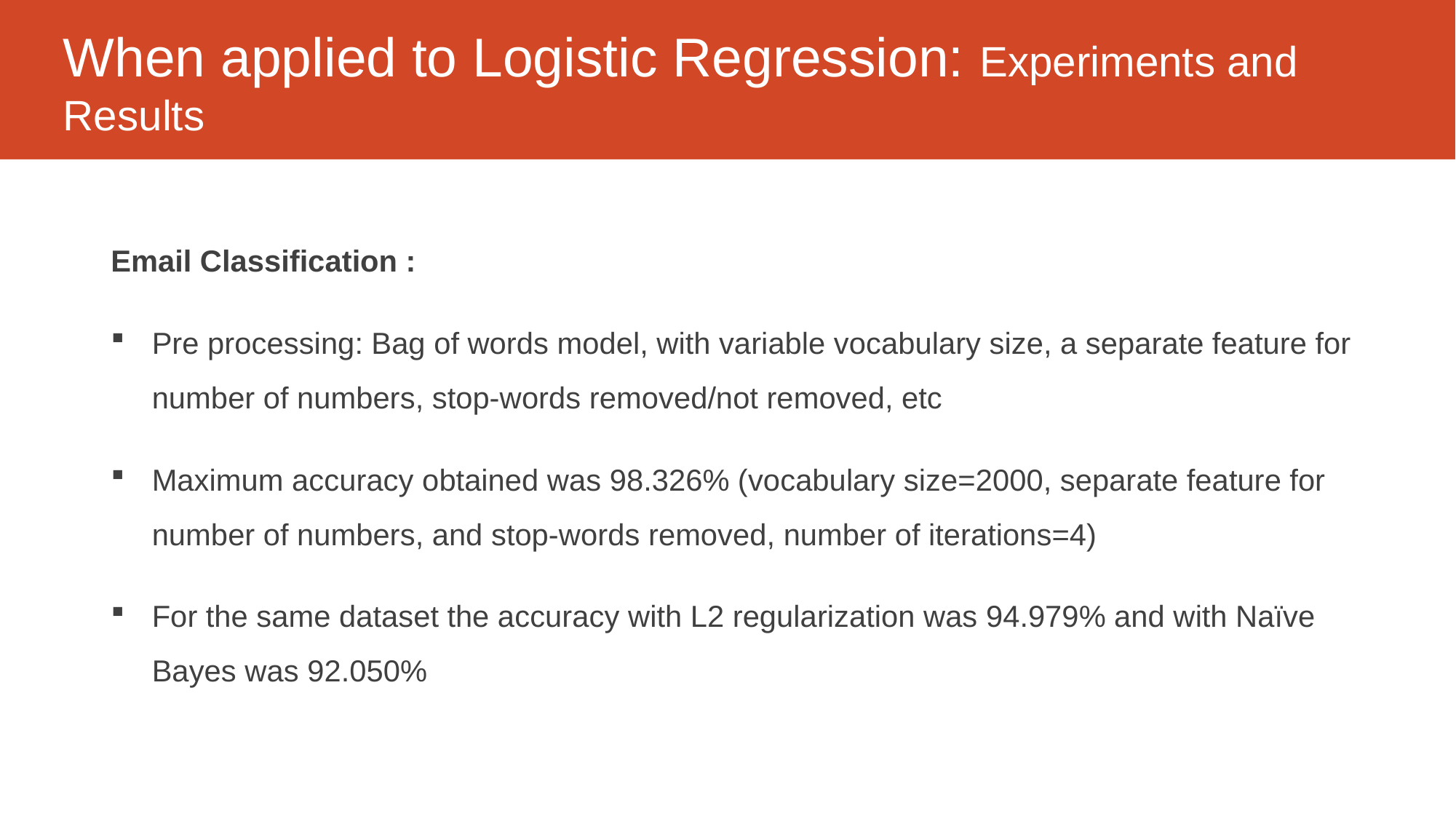

# When applied to Logistic Regression: Experiments and Results
Email Classification :
Pre processing: Bag of words model, with variable vocabulary size, a separate feature for number of numbers, stop-words removed/not removed, etc
Maximum accuracy obtained was 98.326% (vocabulary size=2000, separate feature for number of numbers, and stop-words removed, number of iterations=4)
For the same dataset the accuracy with L2 regularization was 94.979% and with Naïve Bayes was 92.050%